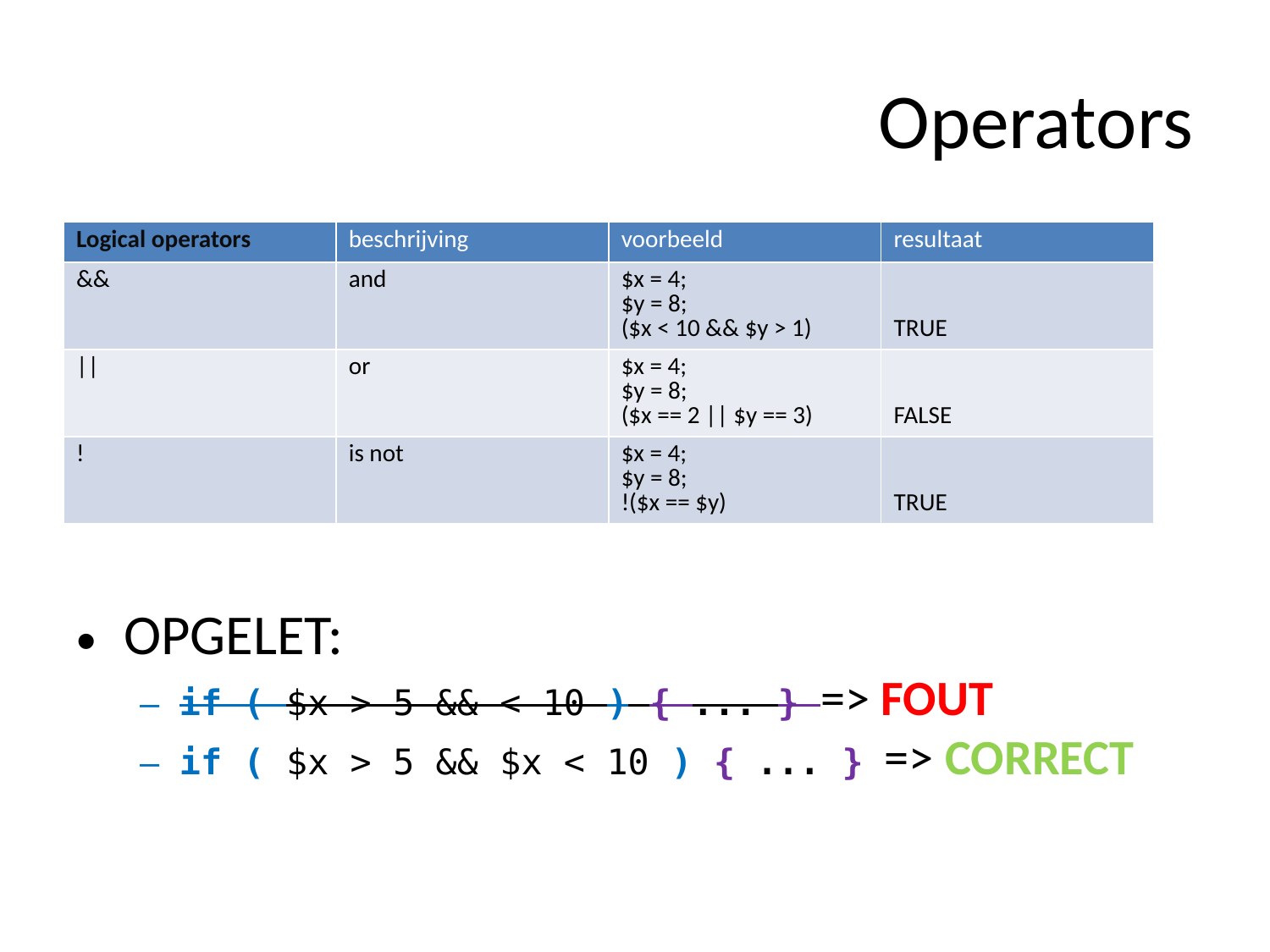

# Operators
| Logical operators | beschrijving | voorbeeld | resultaat |
| --- | --- | --- | --- |
| && | and | $x = 4; $y = 8; ($x < 10 && $y > 1) | TRUE |
| || | or | $x = 4; $y = 8; ($x == 2 || $y == 3) | FALSE |
| ! | is not | $x = 4; $y = 8; !($x == $y) | TRUE |
OPGELET:
if ( $x > 5 && < 10 ) { ... } => FOUT
if ( $x > 5 && $x < 10 ) { ... } => CORRECT